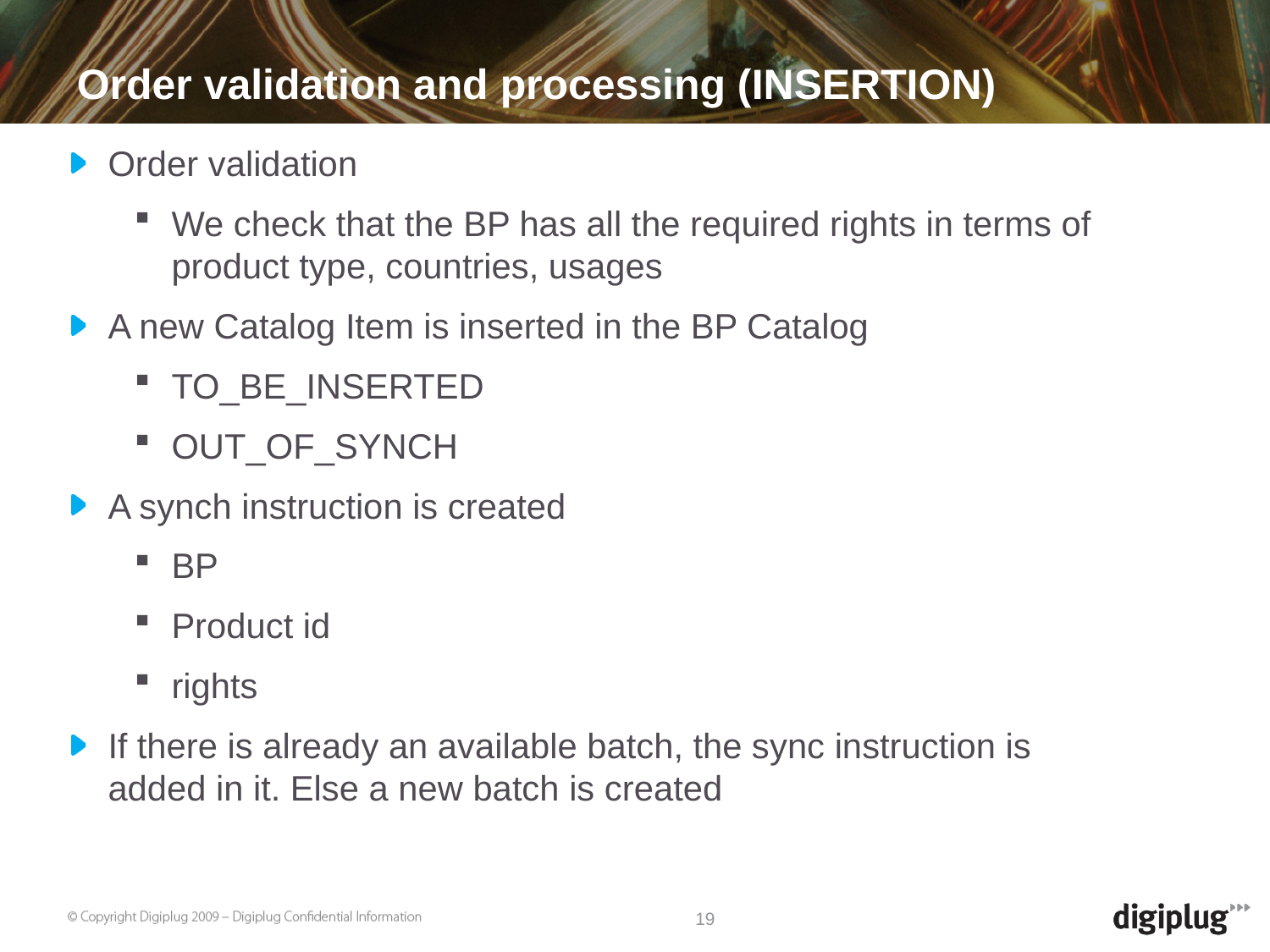

Order validation and processing (INSERTION)

Order validation
We check that the BP has all the required rights in terms of product type, countries, usages
A new Catalog Item is inserted in the BP Catalog
TO_BE_INSERTED
OUT_OF_SYNCH
A synch instruction is created
BP
Product id
rights
If there is already an available batch, the sync instruction is added in it. Else a new batch is created

19